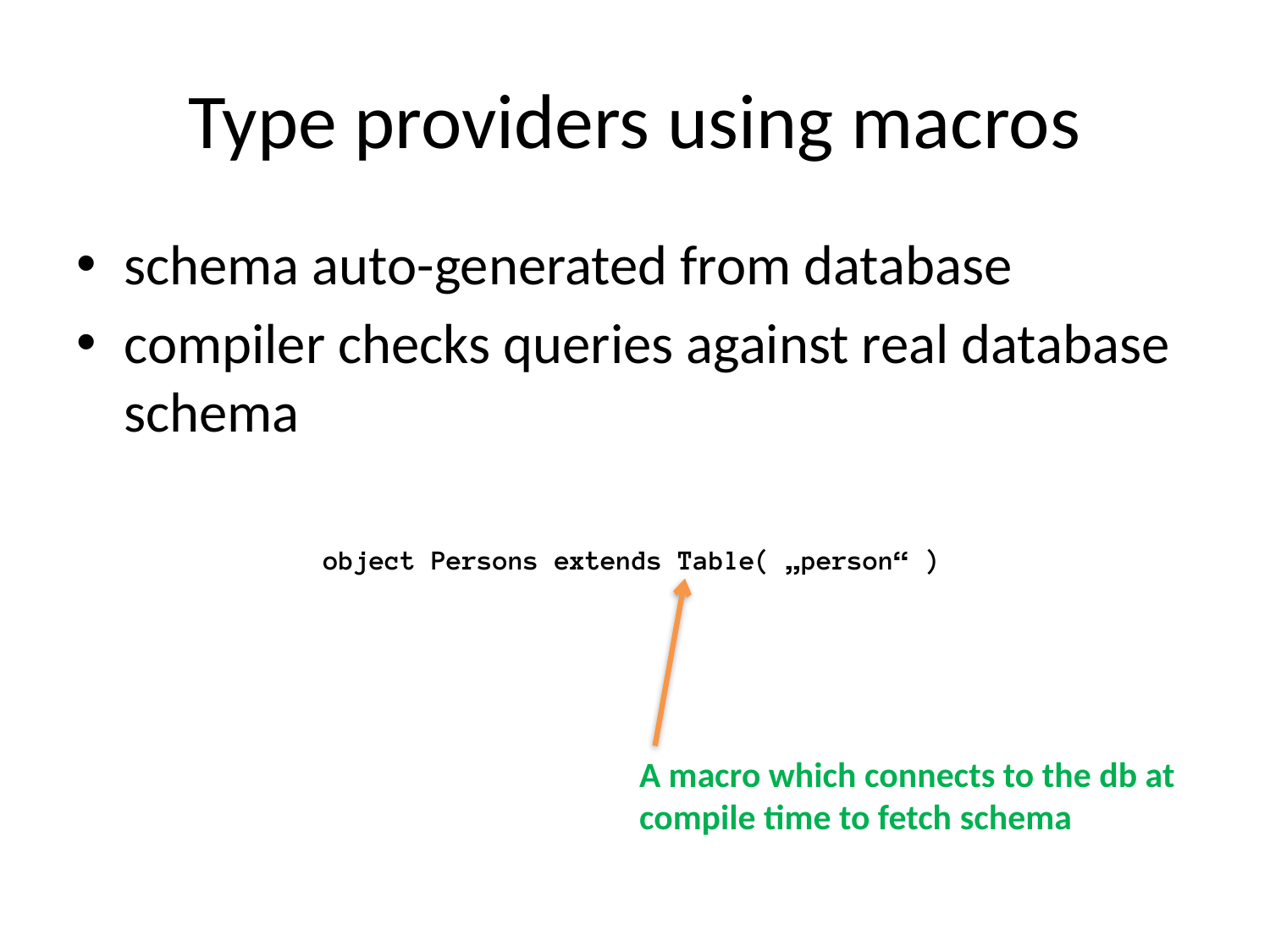

# Type providers using macros
schema auto-generated from database
compiler checks queries against real database schema

object Persons extends Table( „person“ )
A macro which connects to the db at
compile time to fetch schema